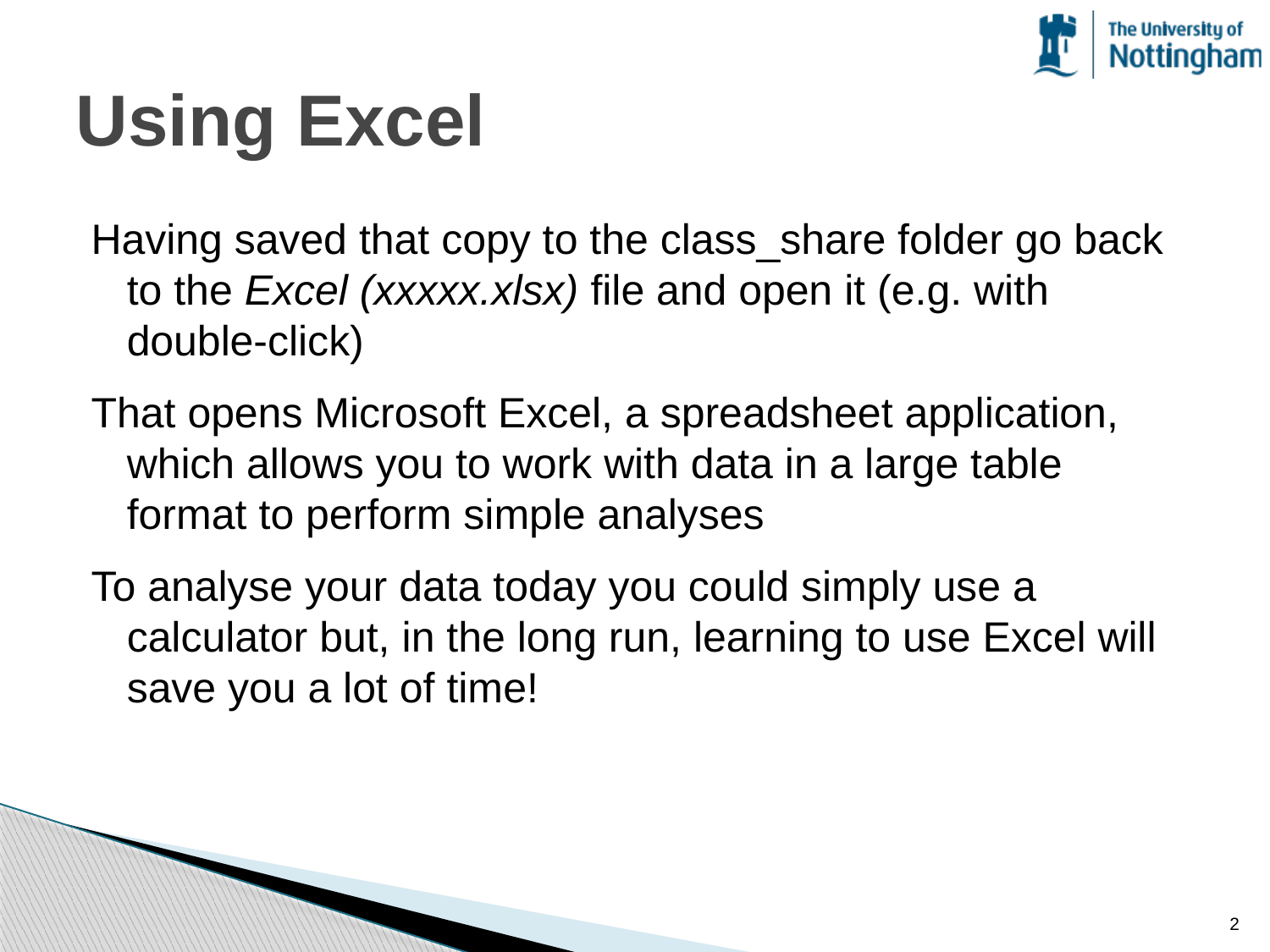

# Using Excel
Having saved that copy to the class_share folder go back to the Excel (xxxxx.xlsx) file and open it (e.g. with double-click)
That opens Microsoft Excel, a spreadsheet application, which allows you to work with data in a large table format to perform simple analyses
To analyse your data today you could simply use a calculator but, in the long run, learning to use Excel will save you a lot of time!
2